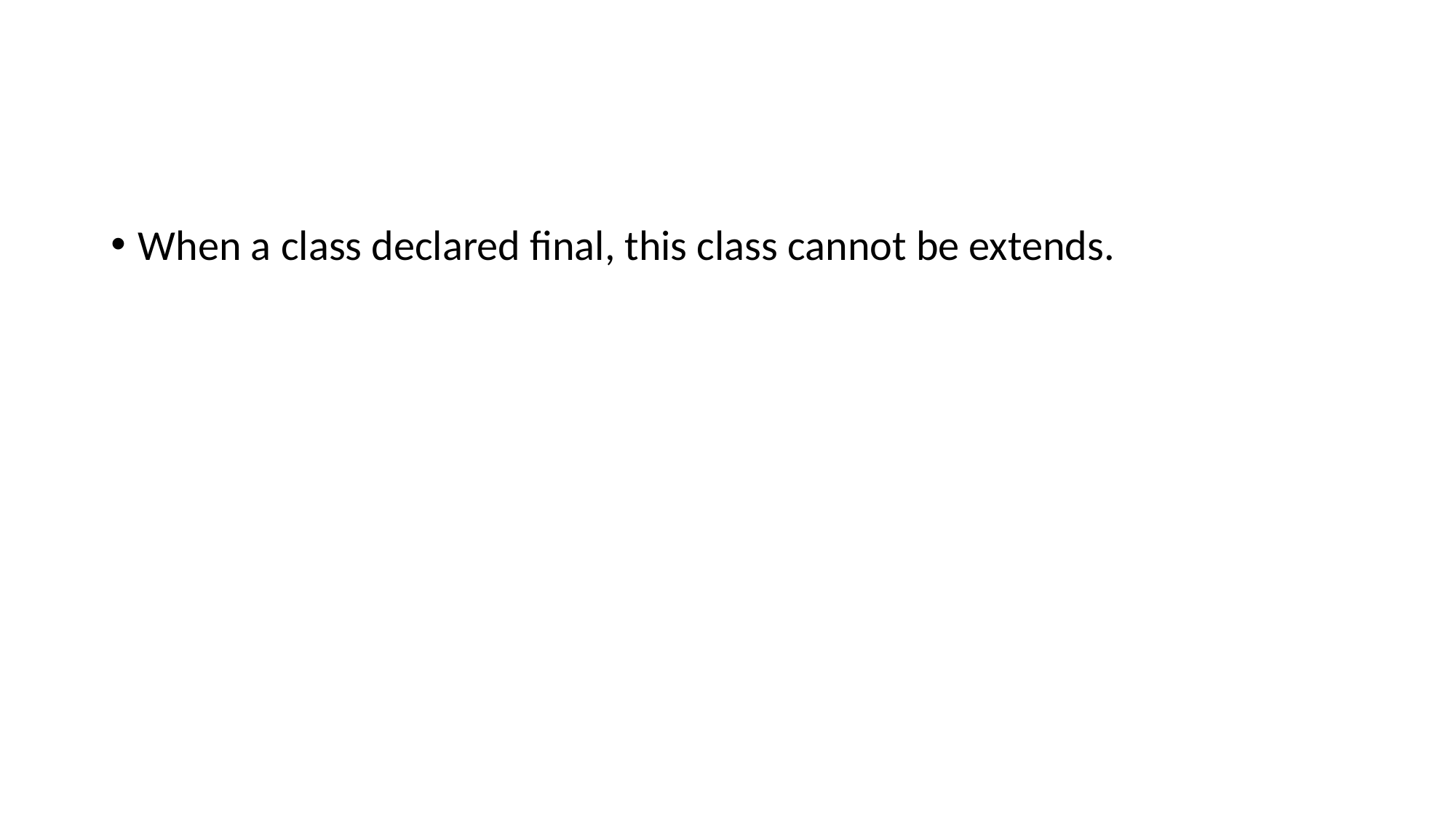

#
When a class declared final, this class cannot be extends.